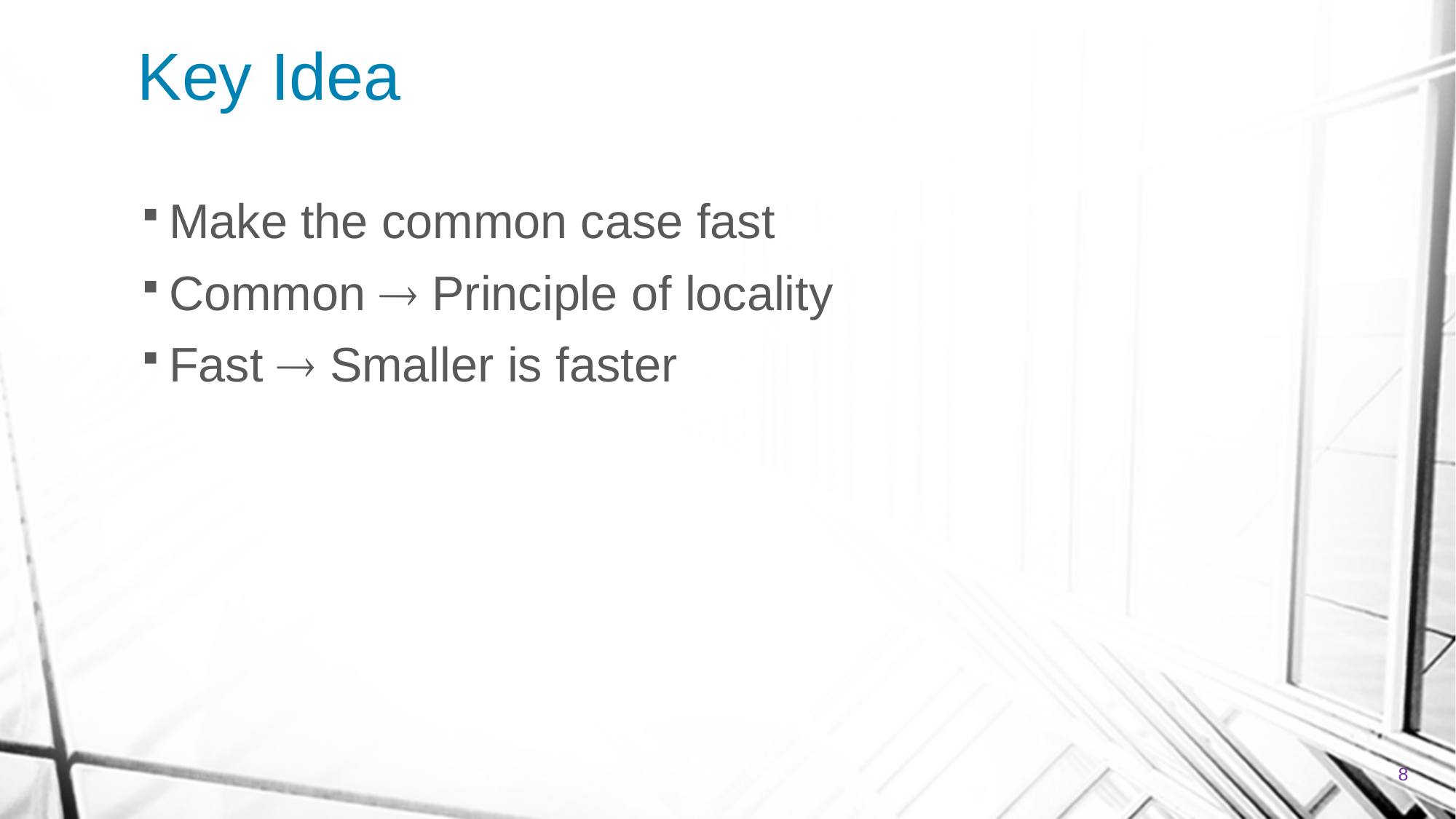

# Key Idea
Make the common case fast
Common → Principle of locality
Fast → Smaller is faster